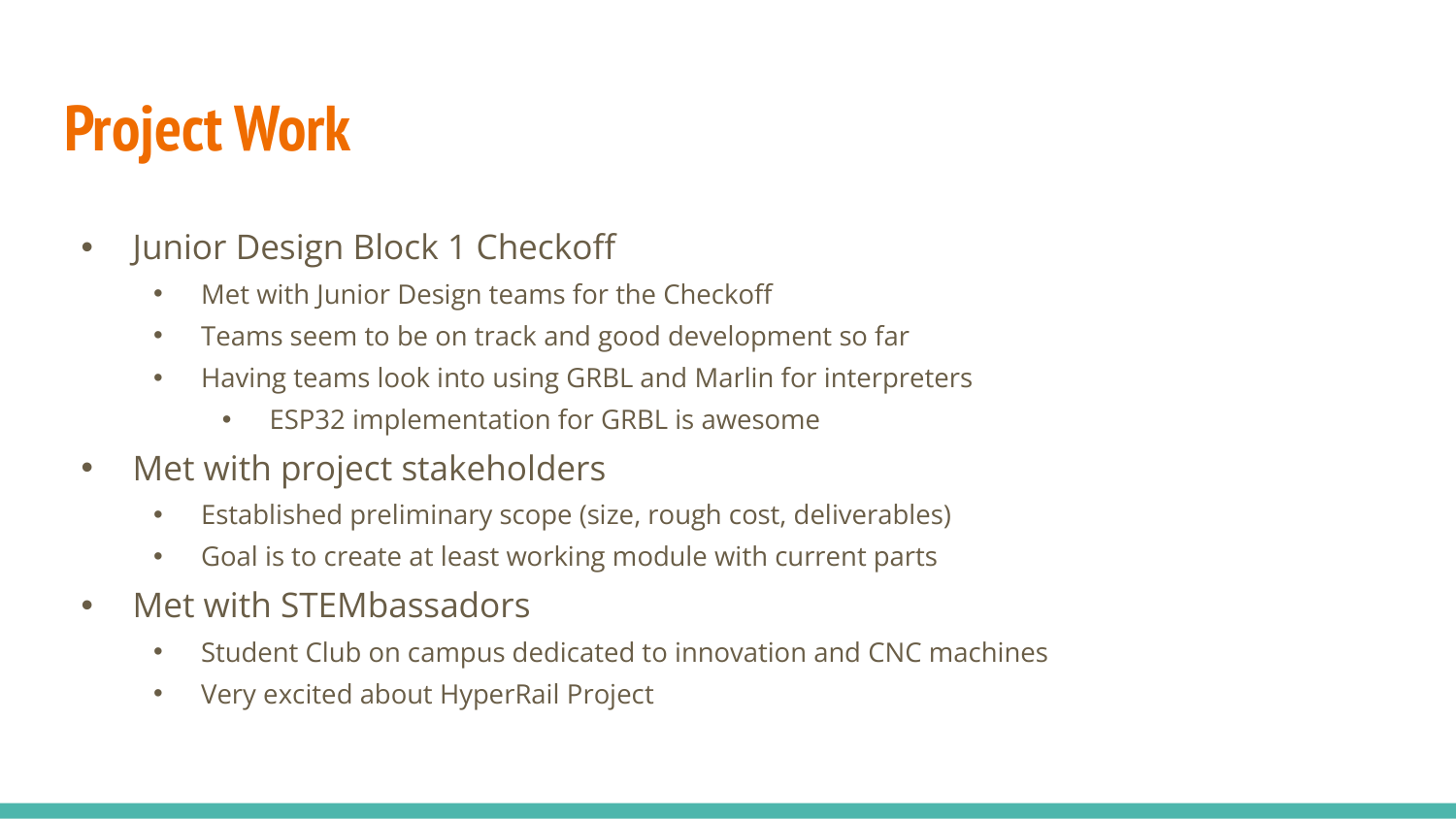

# Project Work
Junior Design Block 1 Checkoff
Met with Junior Design teams for the Checkoff
Teams seem to be on track and good development so far
Having teams look into using GRBL and Marlin for interpreters
ESP32 implementation for GRBL is awesome
Met with project stakeholders
Established preliminary scope (size, rough cost, deliverables)
Goal is to create at least working module with current parts
Met with STEMbassadors
Student Club on campus dedicated to innovation and CNC machines
Very excited about HyperRail Project